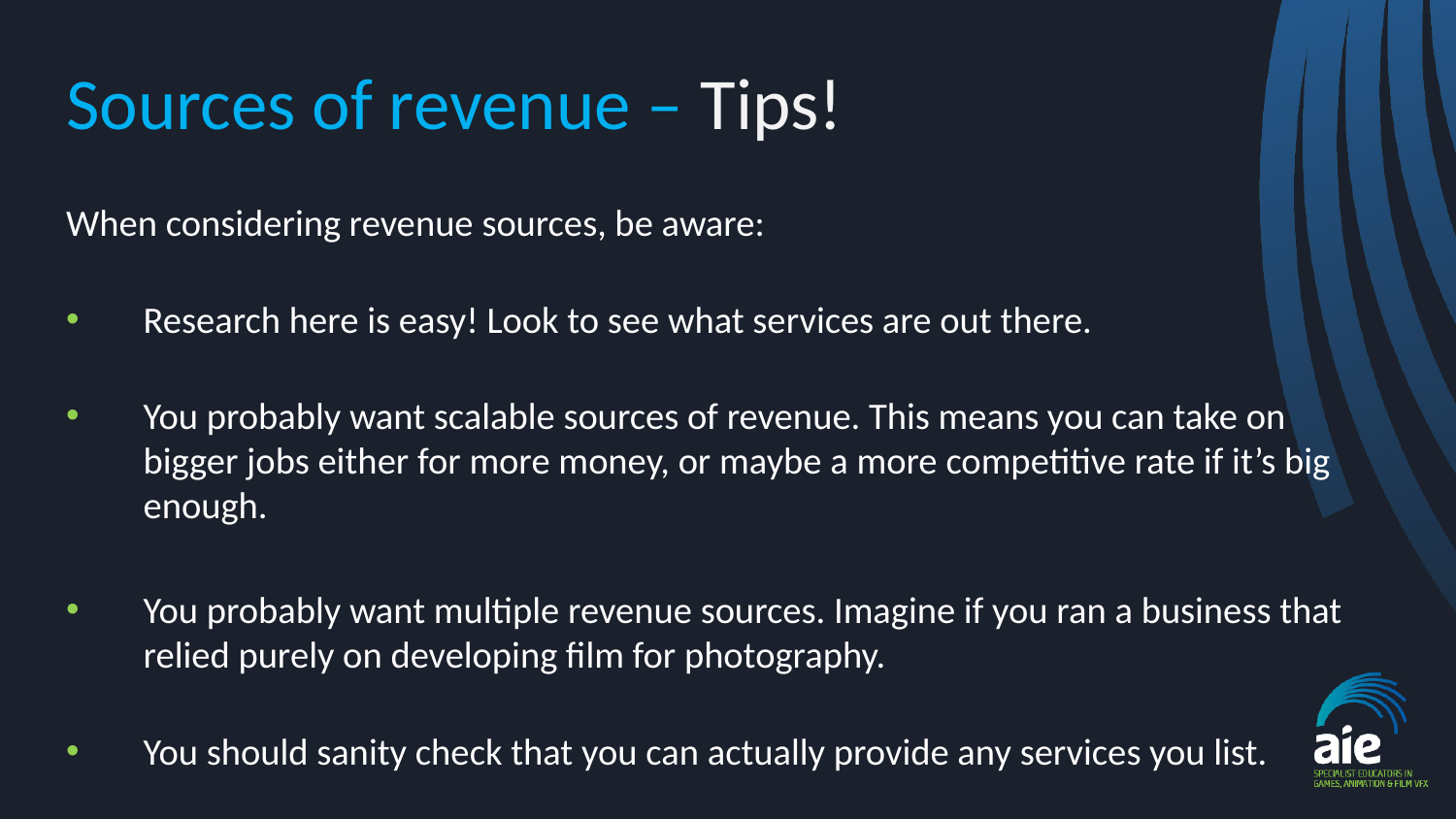

# Sources of revenue – Tips!
When considering revenue sources, be aware:
Research here is easy! Look to see what services are out there.
You probably want scalable sources of revenue. This means you can take on bigger jobs either for more money, or maybe a more competitive rate if it’s big enough.

You probably want multiple revenue sources. Imagine if you ran a business that relied purely on developing film for photography.
You should sanity check that you can actually provide any services you list.